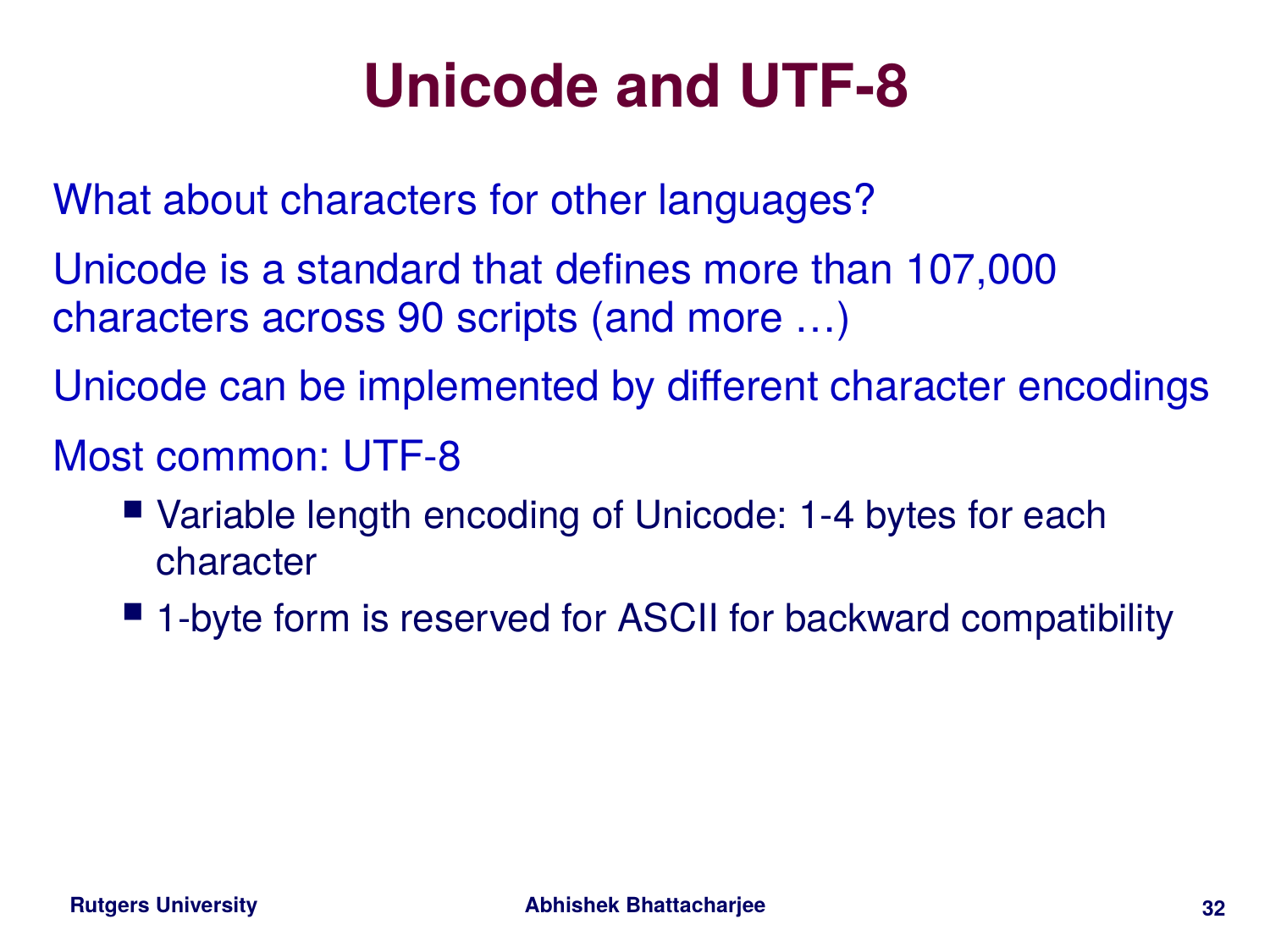

# Unicode and UTF-8
What about characters for other languages?
Unicode is a standard that defines more than 107,000 characters across 90 scripts (and more …)
Unicode can be implemented by different character encodings
Most common: UTF-8
Variable length encoding of Unicode: 1-4 bytes for each character
1-byte form is reserved for ASCII for backward compatibility